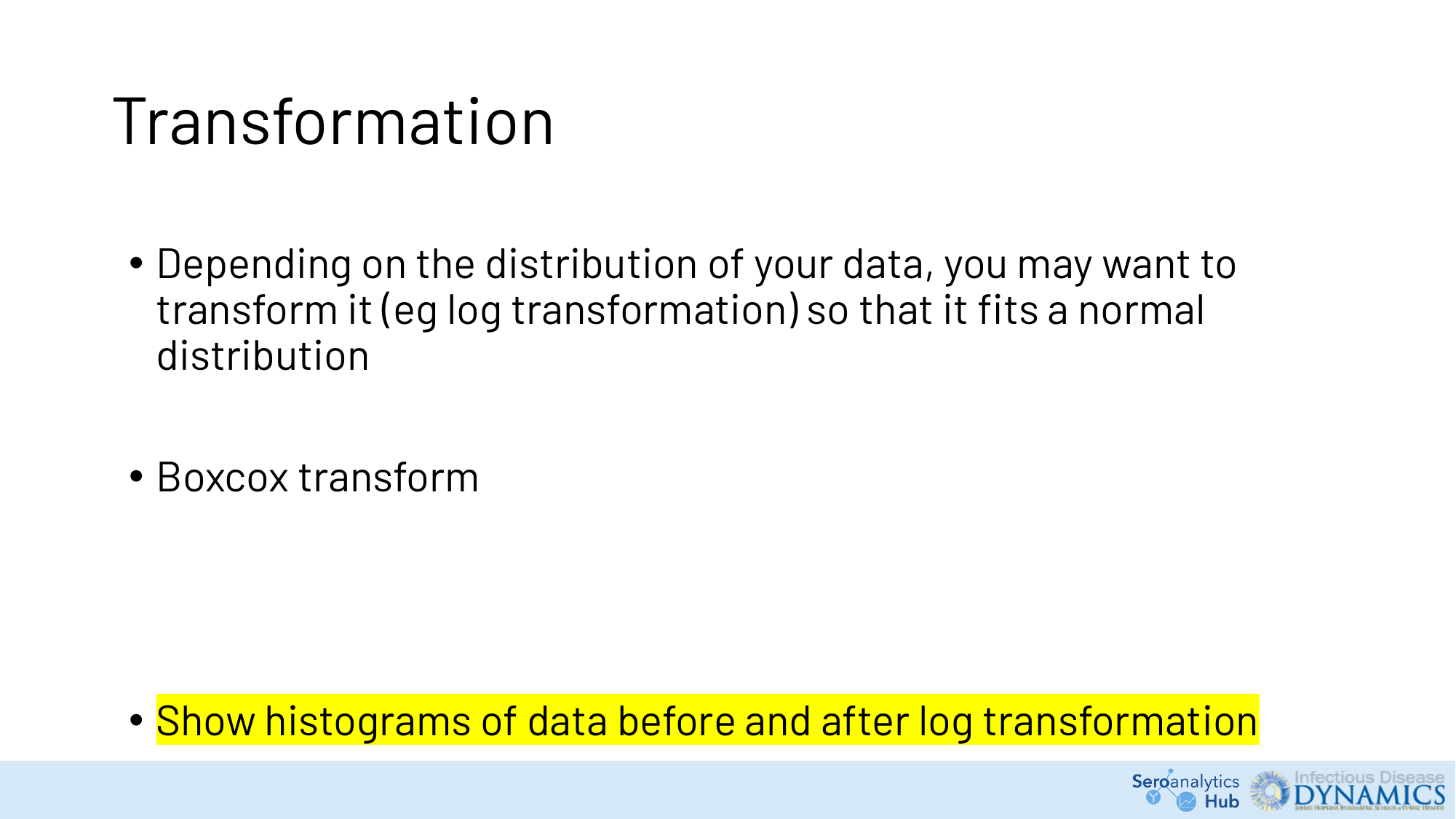

# Transformation
Depending on the distribution of your data, you may want to transform it (eg log transformation) so that it fits a normal distribution

Boxcox transform

Show histograms of data before and after log transformation